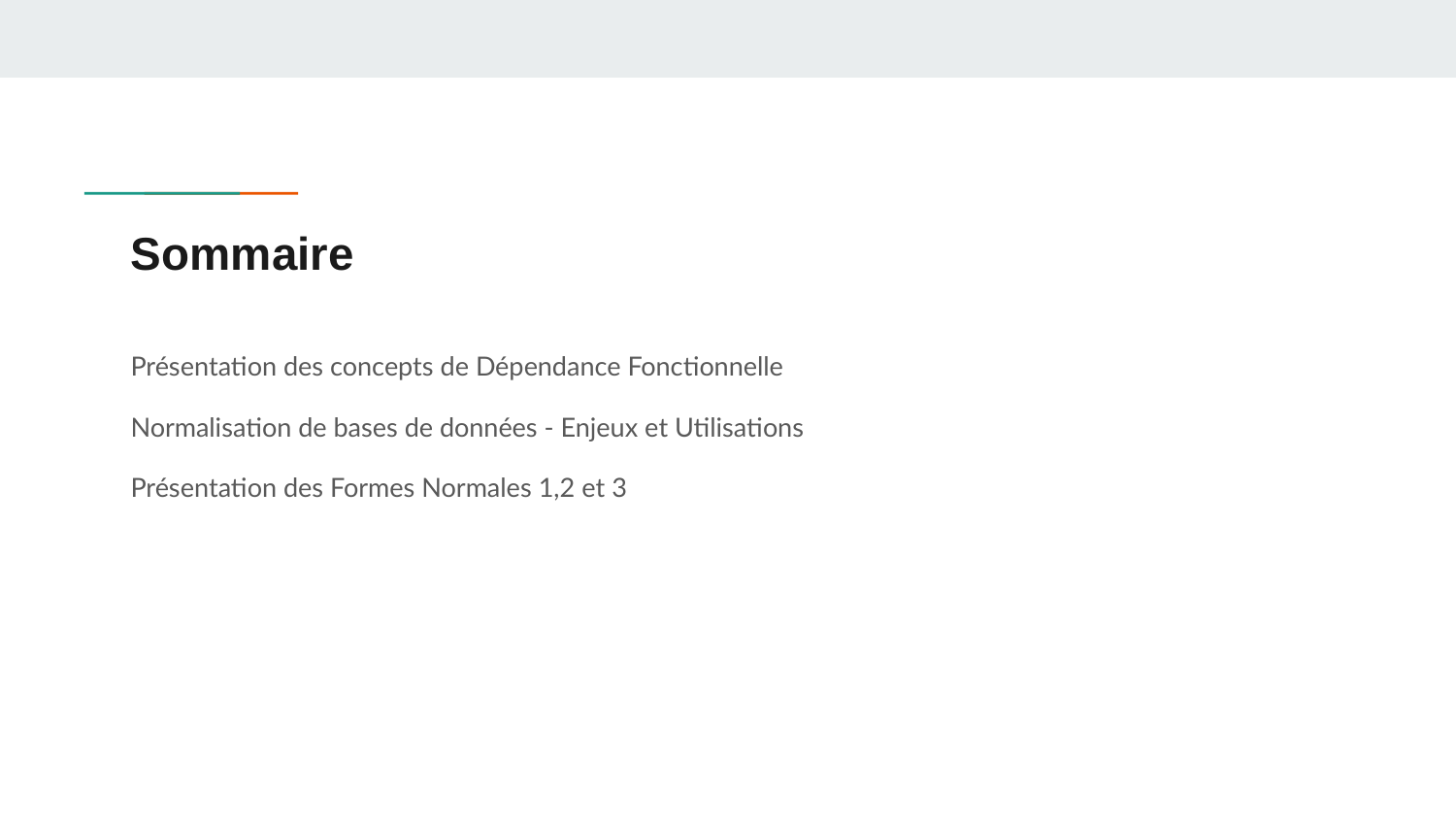

# Sommaire
Présentation des concepts de Dépendance Fonctionnelle
Normalisation de bases de données - Enjeux et Utilisations
Présentation des Formes Normales 1,2 et 3